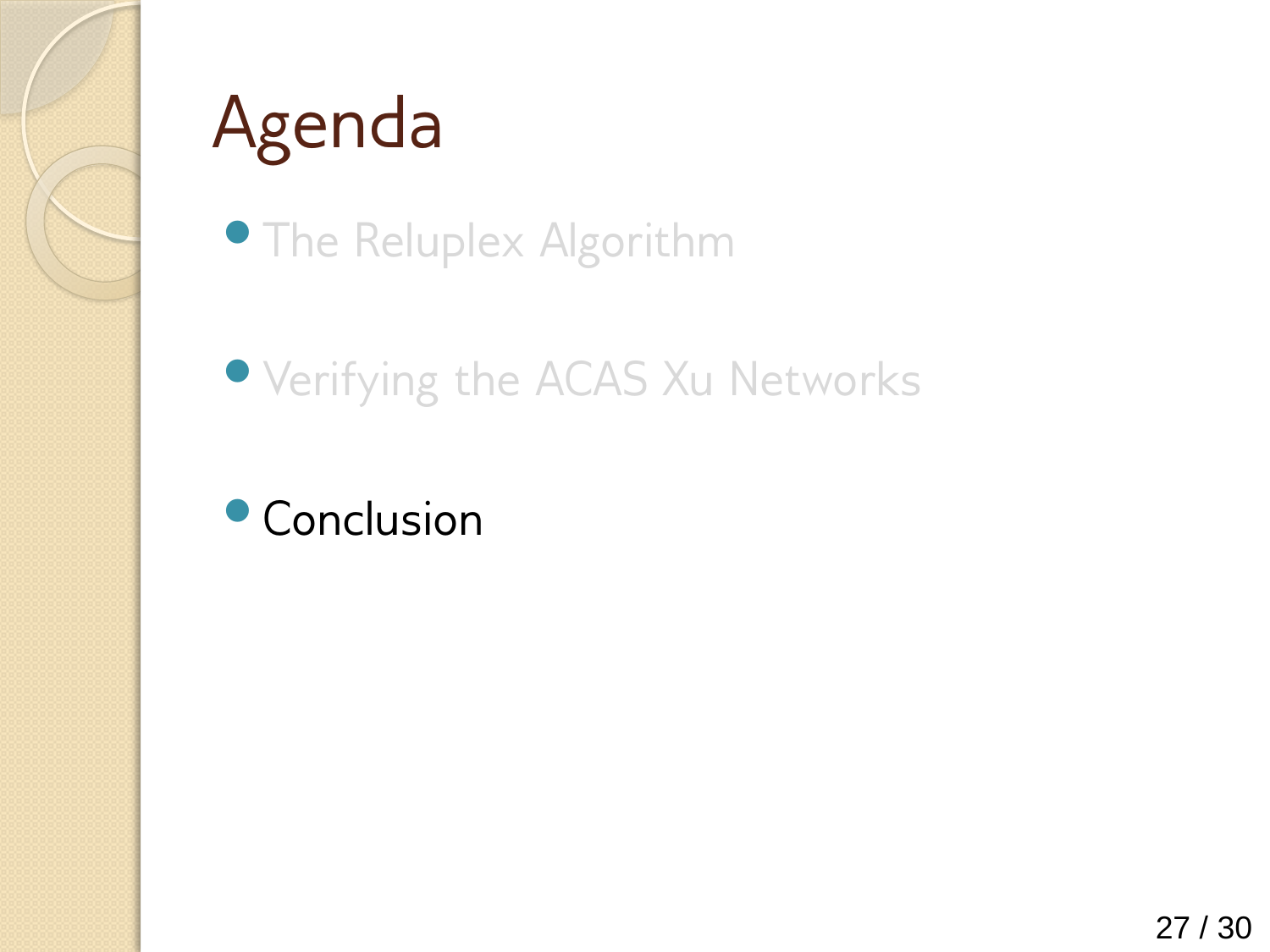

# Agenda
The Reluplex Algorithm

Verifying the ACAS Xu Networks

Conclusion